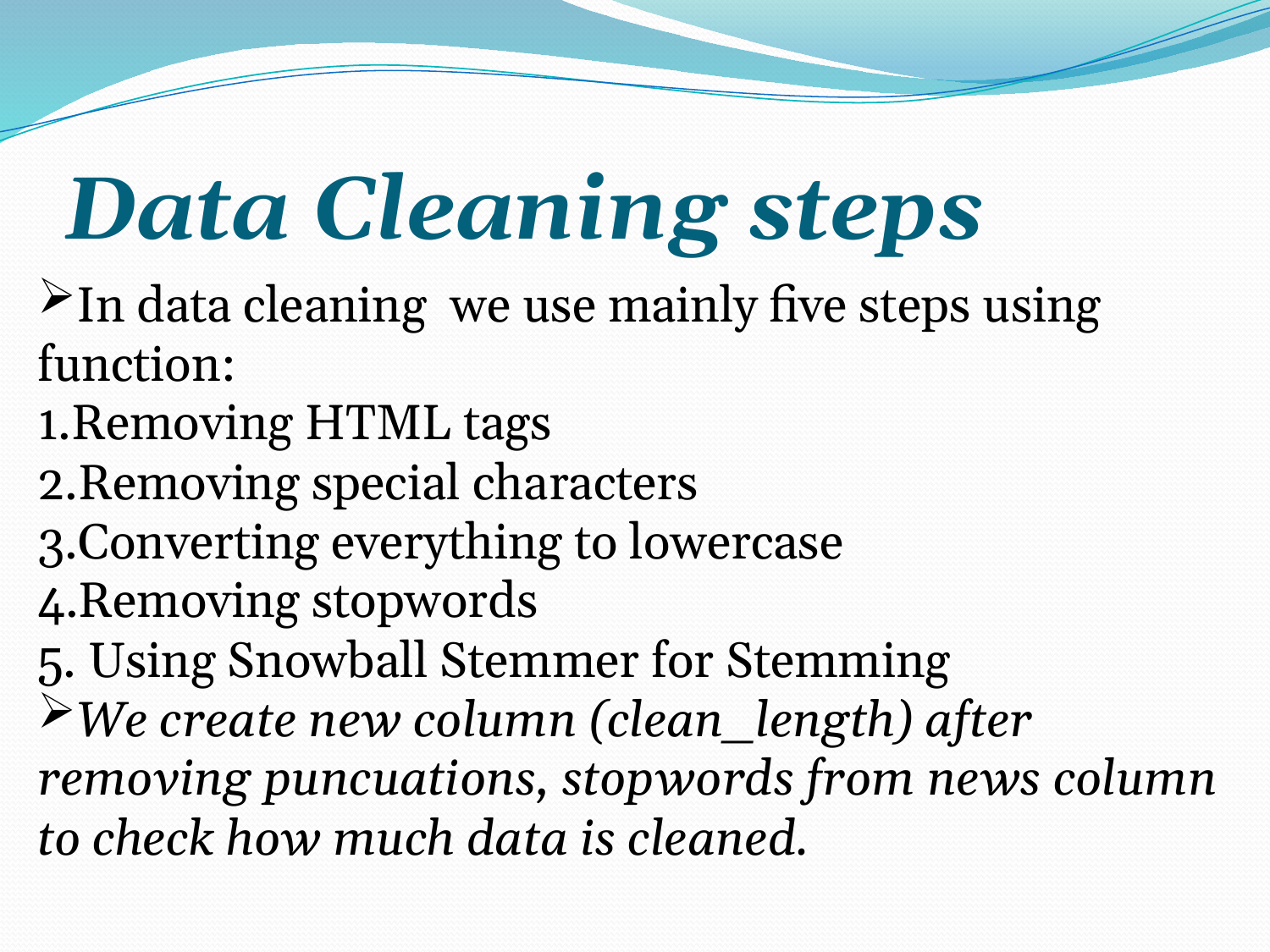

# Data Cleaning steps
In data cleaning  we use mainly five steps using function:
1.Removing HTML tags
2.Removing special characters
3.Converting everything to lowercase
4.Removing stopwords
5. Using Snowball Stemmer for Stemming
We create new column (clean_length) after removing puncuations, stopwords from news column to check how much data is cleaned.